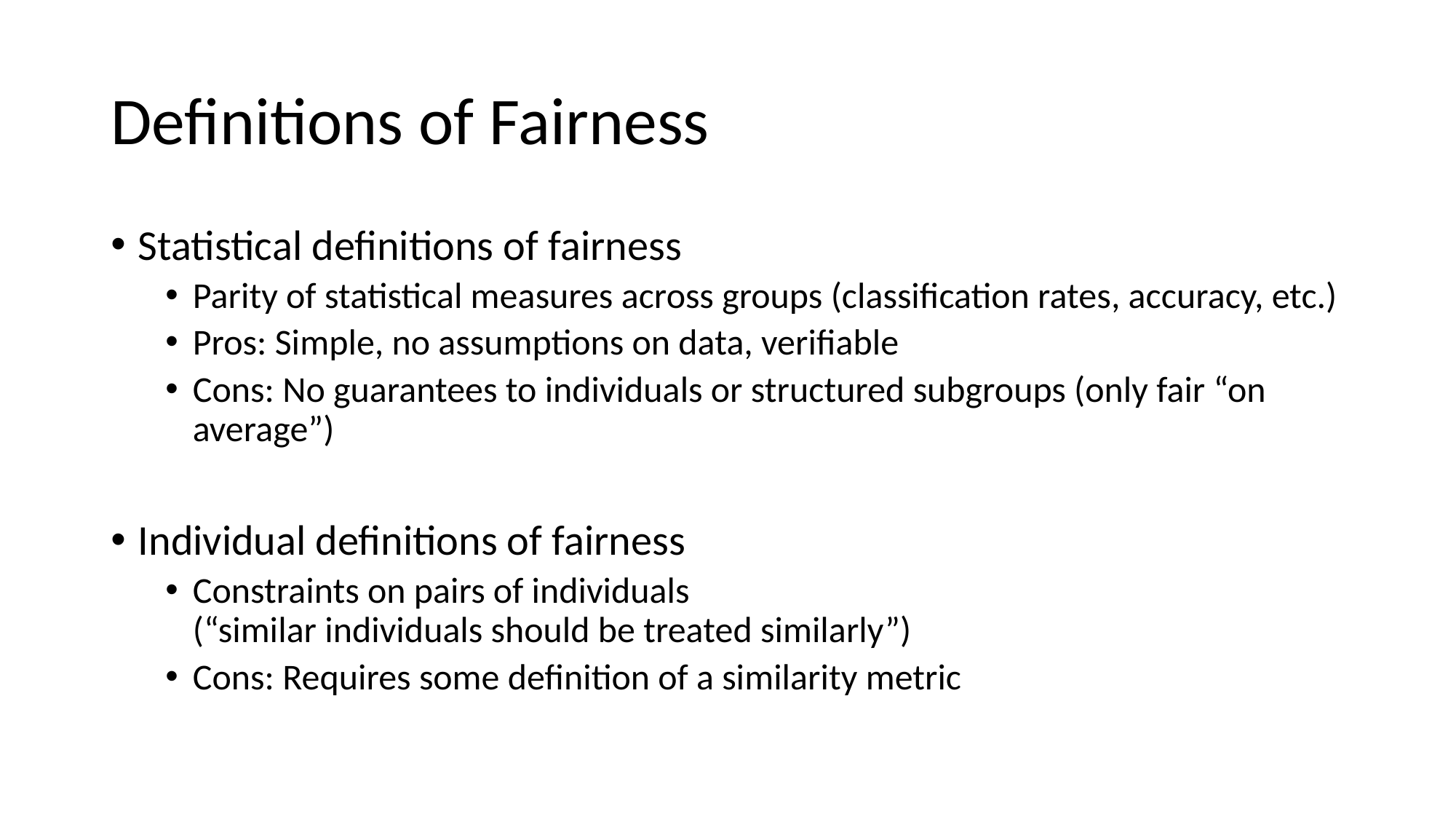

# Definitions of Fairness
Statistical definitions of fairness
Parity of statistical measures across groups (classification rates, accuracy, etc.)
Pros: Simple, no assumptions on data, verifiable
Cons: No guarantees to individuals or structured subgroups (only fair “on average”)

Individual definitions of fairness
Constraints on pairs of individuals
(“similar individuals should be treated similarly”)
Cons: Requires some definition of a similarity metric